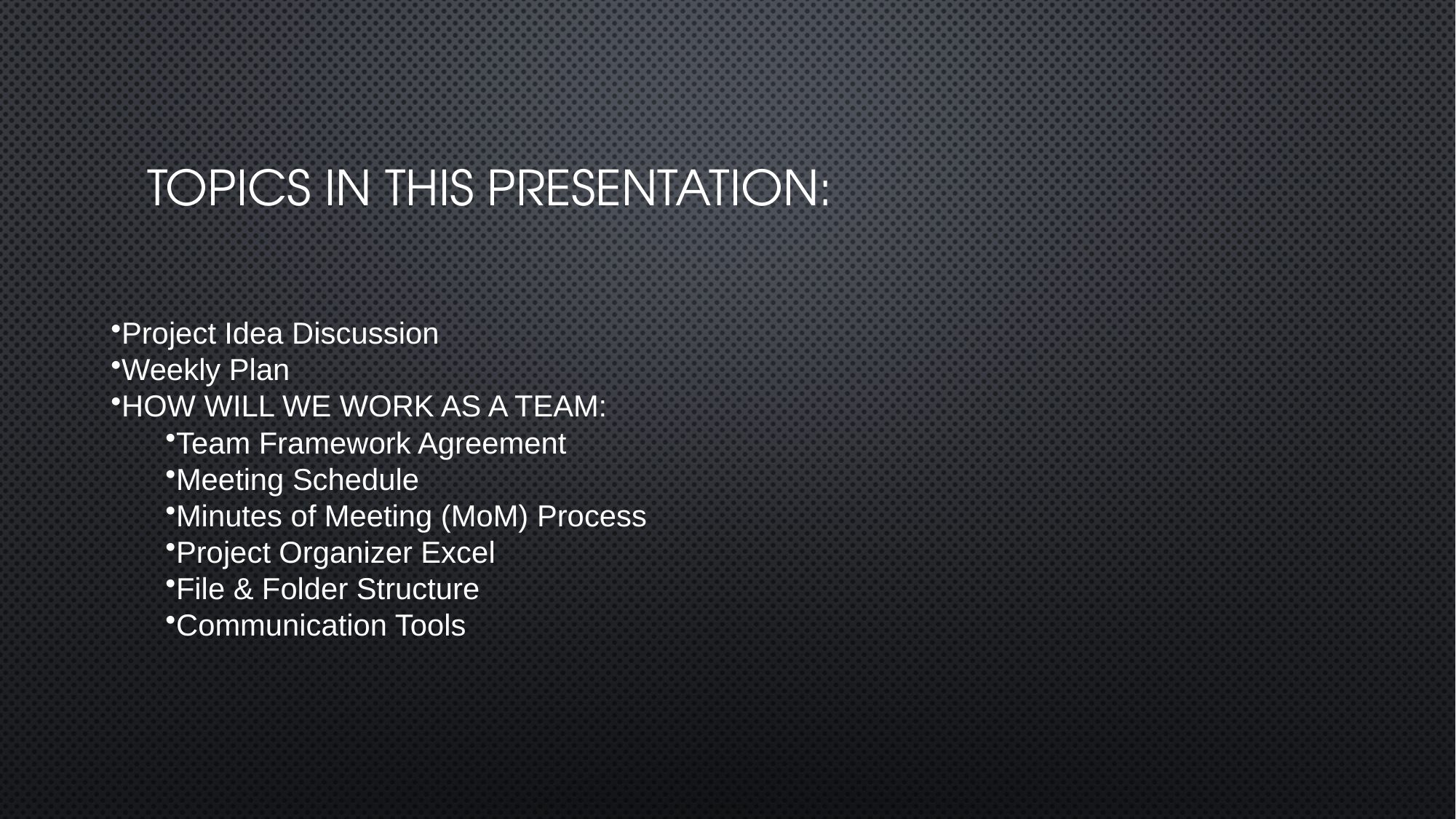

# Topics in this presentation:
Project Idea Discussion
Weekly Plan
How will we work as a team:
Team Framework Agreement
Meeting Schedule
Minutes of Meeting (MoM) Process
Project Organizer Excel
File & Folder Structure
Communication Tools